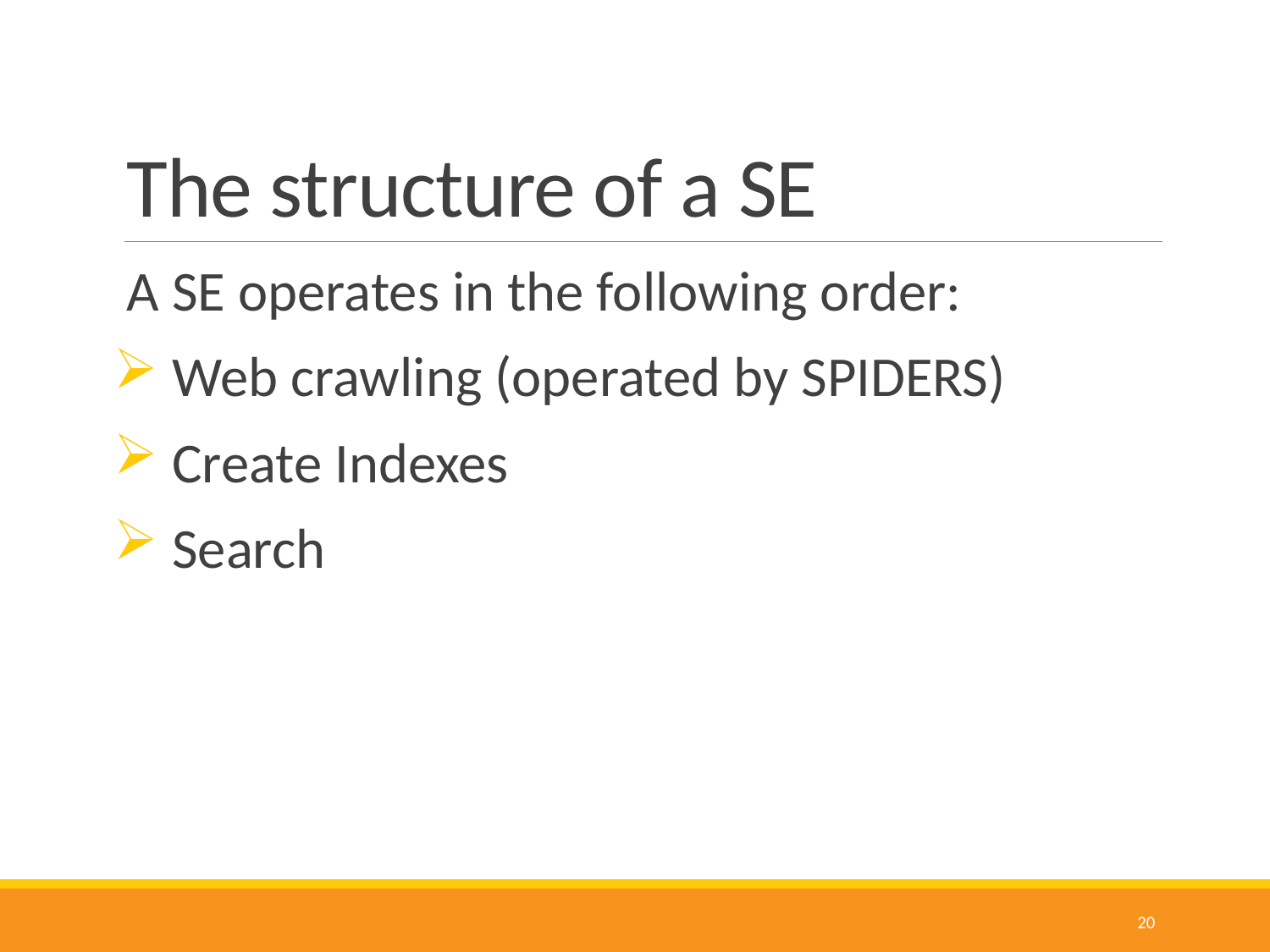

# The structure of a SE
A SE operates in the following order:
 Web crawling (operated by SPIDERS)
 Create Indexes
 Search
20